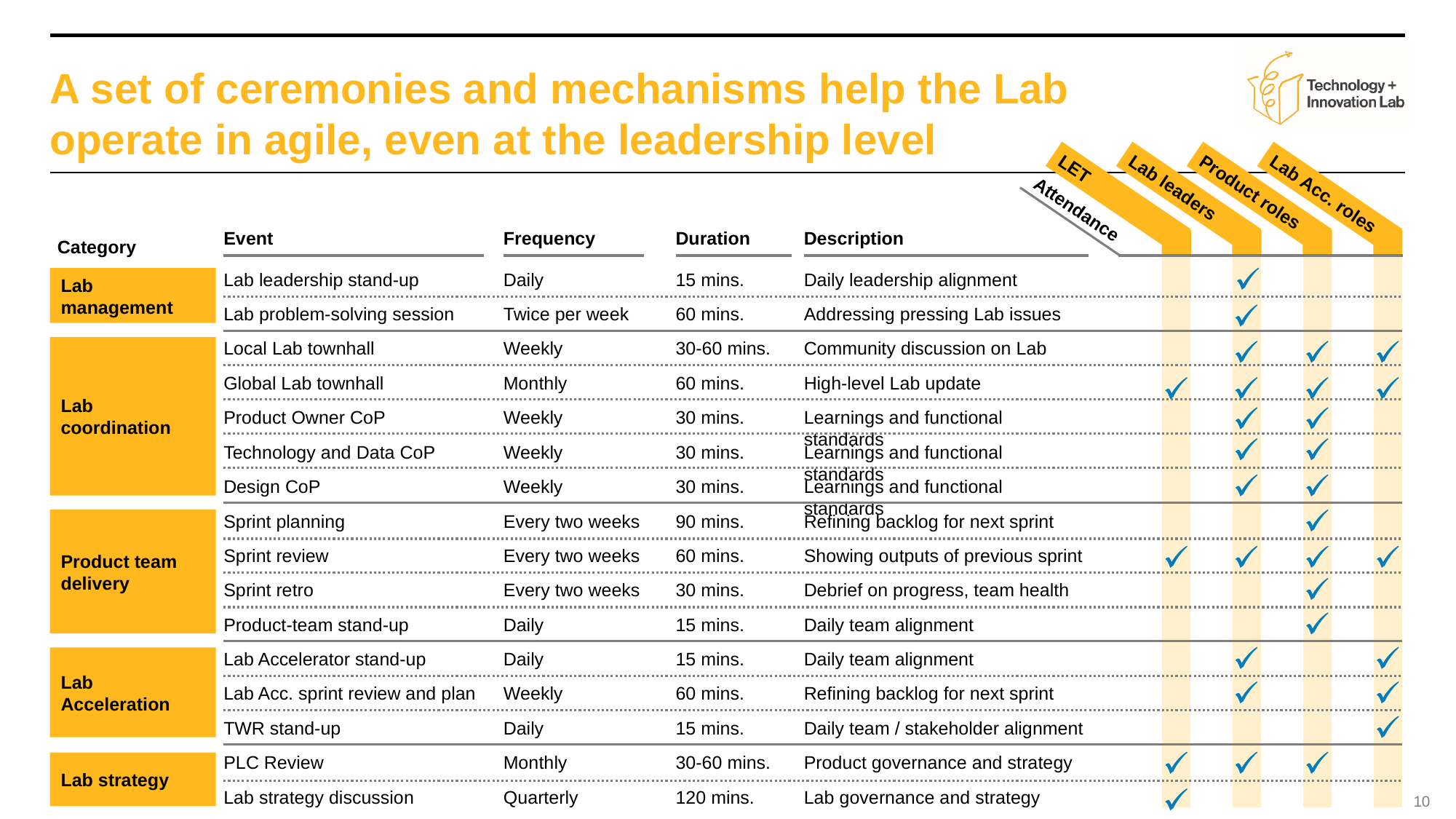

# A set of ceremonies and mechanisms help the Lab operate in agile, even at the leadership level
Lab leaders
Product roles
LET
Lab Acc. roles
Attendance
Event
Frequency
Duration
Description

Category

Lab management
Lab leadership stand-up
Daily
15 mins.
Daily leadership alignment
Lab problem-solving session
Twice per week
60 mins.
Addressing pressing Lab issues

Lab coordination
Local Lab townhall
Weekly
30-60 mins.
Community discussion on Lab

Global Lab townhall
Monthly
60 mins.
High-level Lab update

Product Owner CoP
Weekly
30 mins.
Learnings and functional standards

Technology and Data CoP
Weekly
30 mins.
Learnings and functional standards

Design CoP
Weekly
30 mins.
Learnings and functional standards
Product team delivery
Sprint planning
Every two weeks
90 mins.
Refining backlog for next sprint

Sprint review
Every two weeks
60 mins.
Showing outputs of previous sprint

Sprint retro
Every two weeks
30 mins.
Debrief on progress, team health

Product-team stand-up
Daily
15 mins.
Daily team alignment

Lab Acceleration
Lab Accelerator stand-up
Daily
15 mins.
Daily team alignment

Lab Acc. sprint review and plan
Weekly
60 mins.
Refining backlog for next sprint

TWR stand-up
Daily
15 mins.
Daily team / stakeholder alignment
PLC Review
Monthly
30-60 mins.
Product governance and strategy

Lab strategy
Lab strategy discussion
Quarterly
120 mins.
Lab governance and strategy